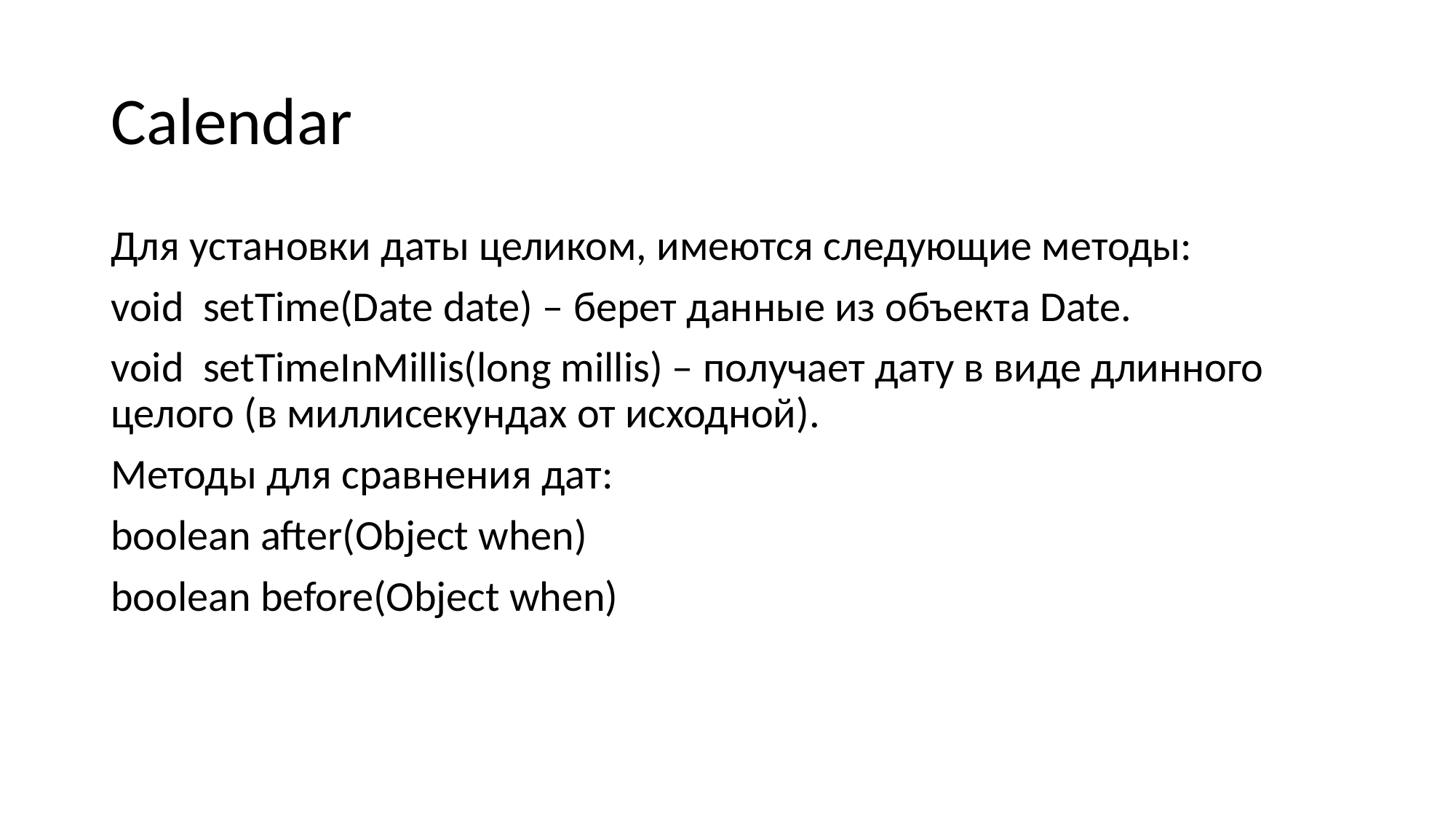

# Calendar
Для установки даты целиком, имеются следующие методы:
void  setTime(Date date) – берет данные из объекта Date.
void  setTimeInMillis(long millis) – получает дату в виде длинного целого (в миллисекундах от исходной).
Методы для сравнения дат:
boolean after(Object when)
boolean before(Object when)